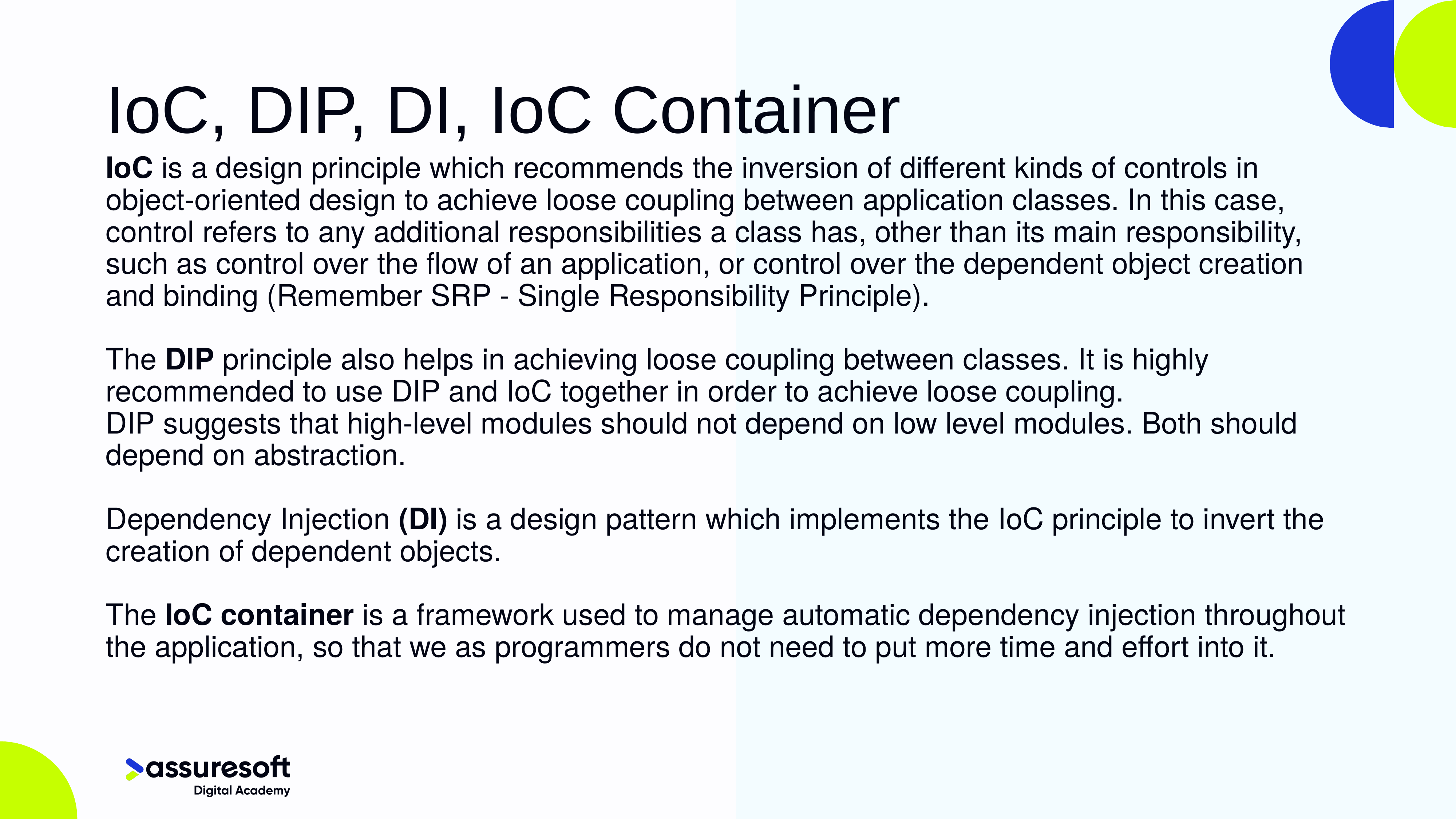

# IoC, DIP, DI, IoC Container
IoC is a design principle which recommends the inversion of different kinds of controls in object-oriented design to achieve loose coupling between application classes. In this case, control refers to any additional responsibilities a class has, other than its main responsibility, such as control over the flow of an application, or control over the dependent object creation and binding (Remember SRP - Single Responsibility Principle).

The DIP principle also helps in achieving loose coupling between classes. It is highly recommended to use DIP and IoC together in order to achieve loose coupling.
DIP suggests that high-level modules should not depend on low level modules. Both should depend on abstraction.

Dependency Injection (DI) is a design pattern which implements the IoC principle to invert the creation of dependent objects.

The IoC container is a framework used to manage automatic dependency injection throughout the application, so that we as programmers do not need to put more time and effort into it.